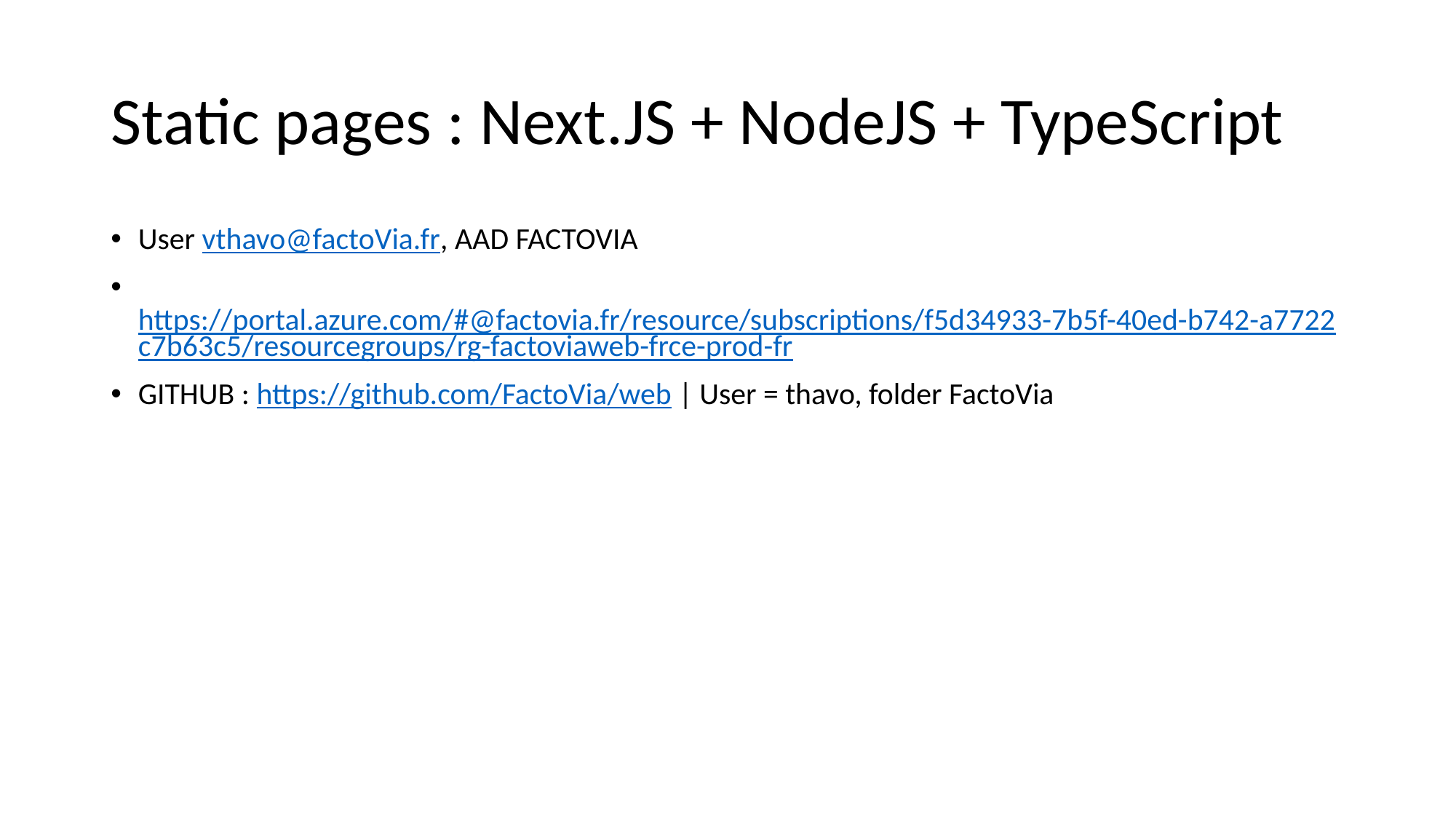

# Static pages : Next.JS + NodeJS + TypeScript
User vthavo@factoVia.fr, AAD FACTOVIA
 https://portal.azure.com/#@factovia.fr/resource/subscriptions/f5d34933-7b5f-40ed-b742-a7722c7b63c5/resourcegroups/rg-factoviaweb-frce-prod-fr
GITHUB : https://github.com/FactoVia/web | User = thavo, folder FactoVia